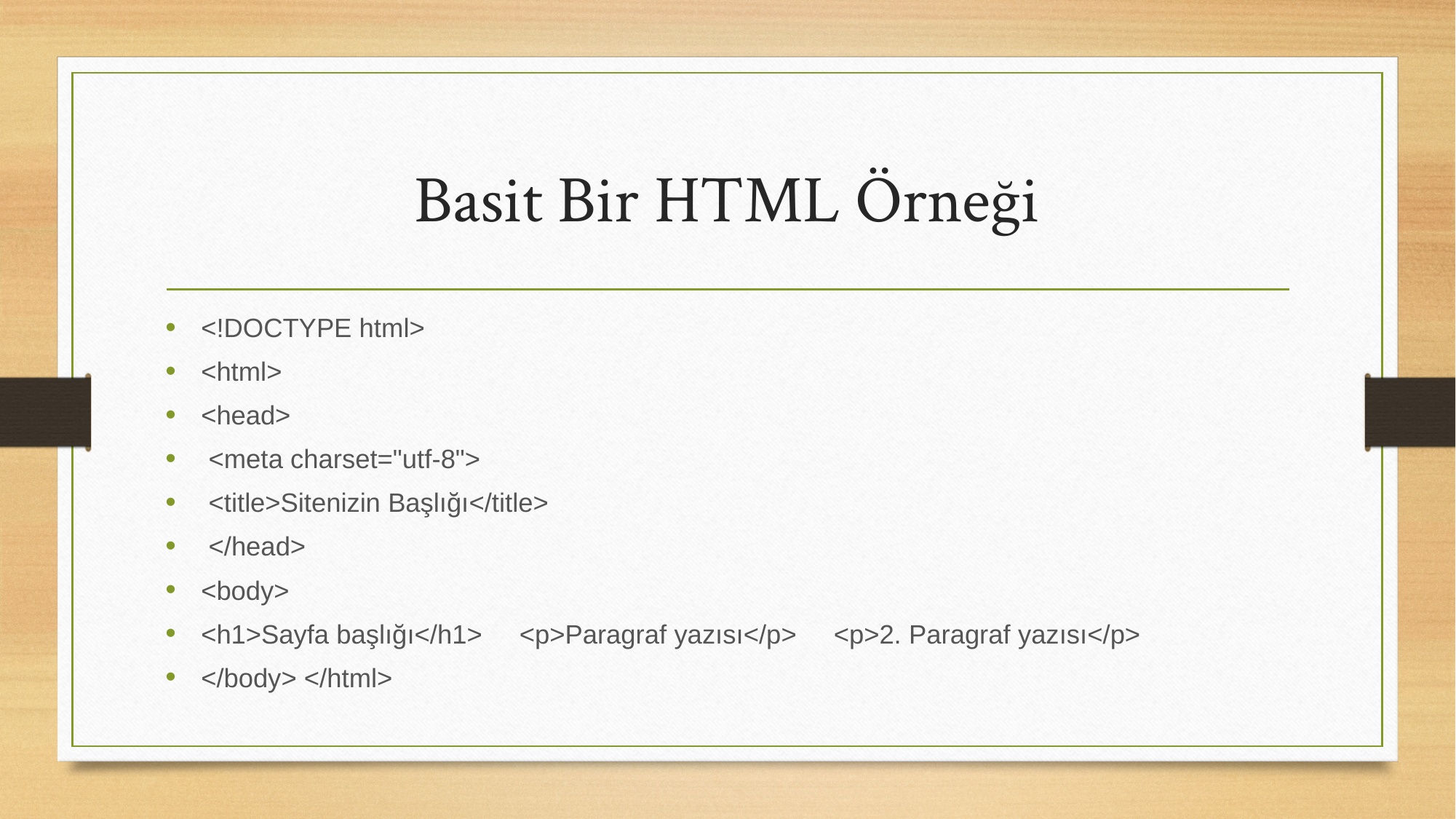

# Basit Bir HTML Örneği
<!DOCTYPE html>
<html>
<head>
 <meta charset="utf-8">
 <title>Sitenizin Başlığı</title>
 </head>
<body>
<h1>Sayfa başlığı</h1>     <p>Paragraf yazısı</p>     <p>2. Paragraf yazısı</p>
</body> </html>